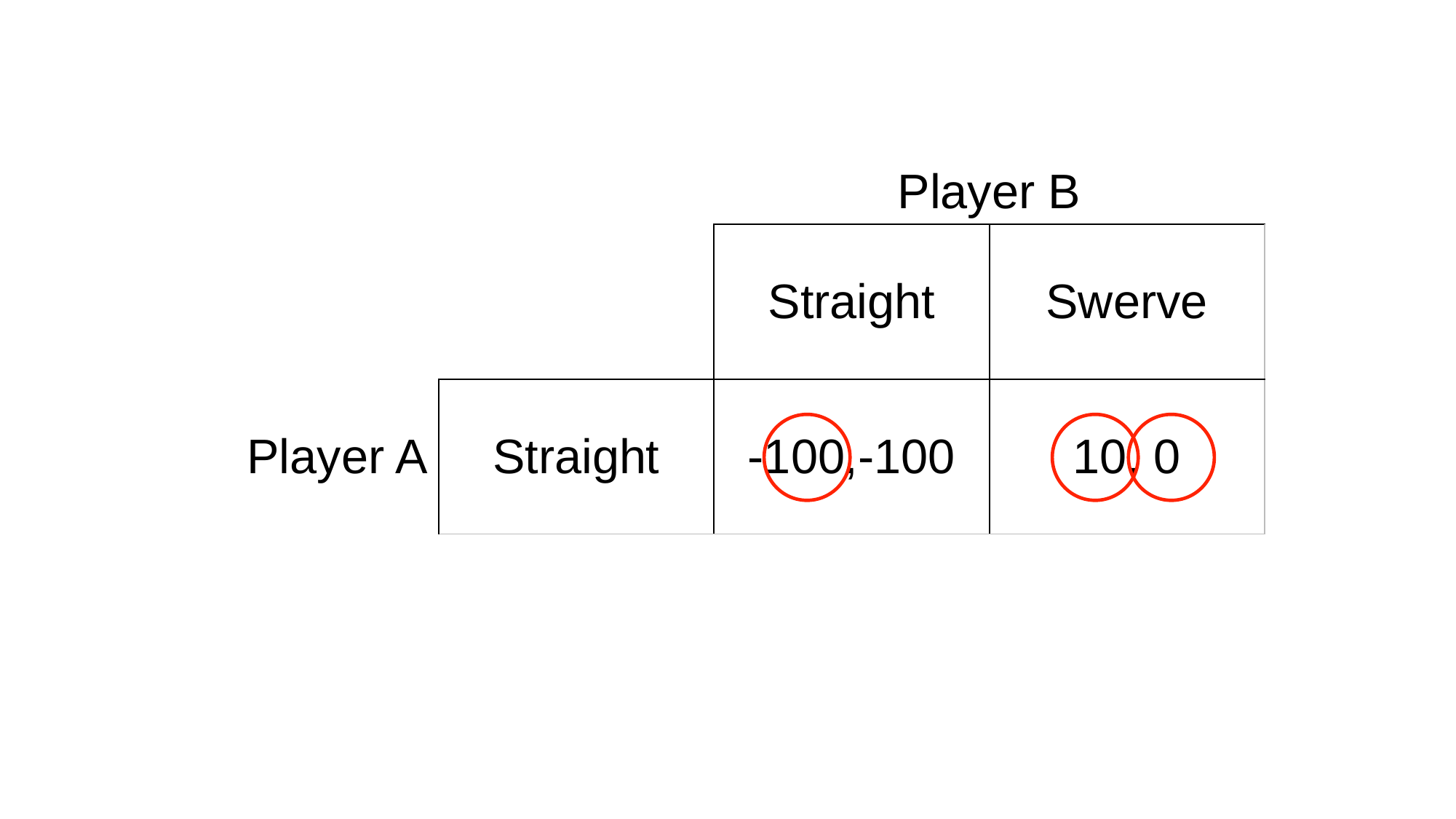

|  |  | Player B |  |
| --- | --- | --- | --- |
|  |  | Straight | Swerve |
| Player A | Straight | -100,-100 | 10, 0 |